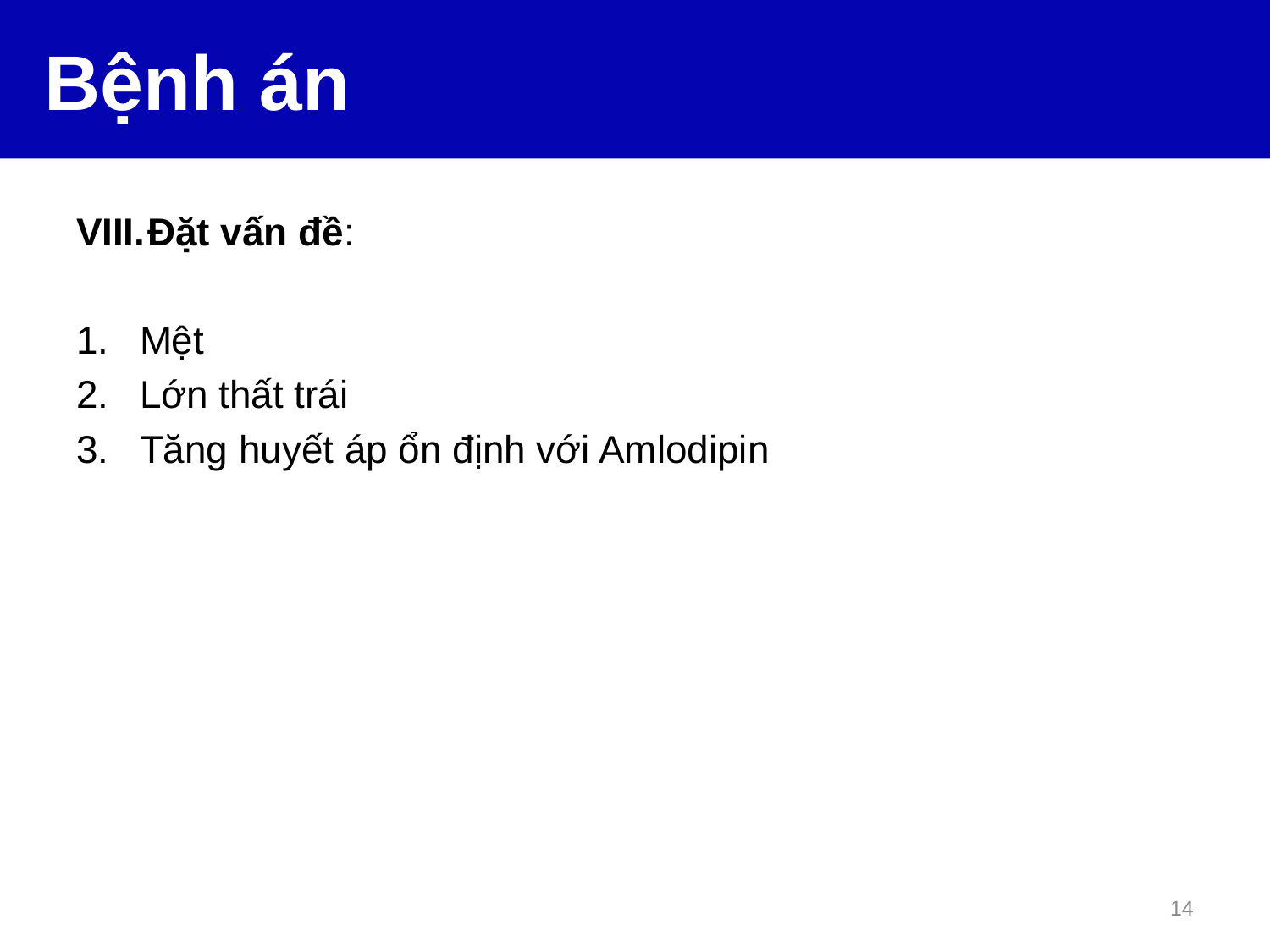

# Bệnh án
Đặt vấn đề:

Mệt
Lớn thất trái
Tăng huyết áp ổn định với Amlodipin

14